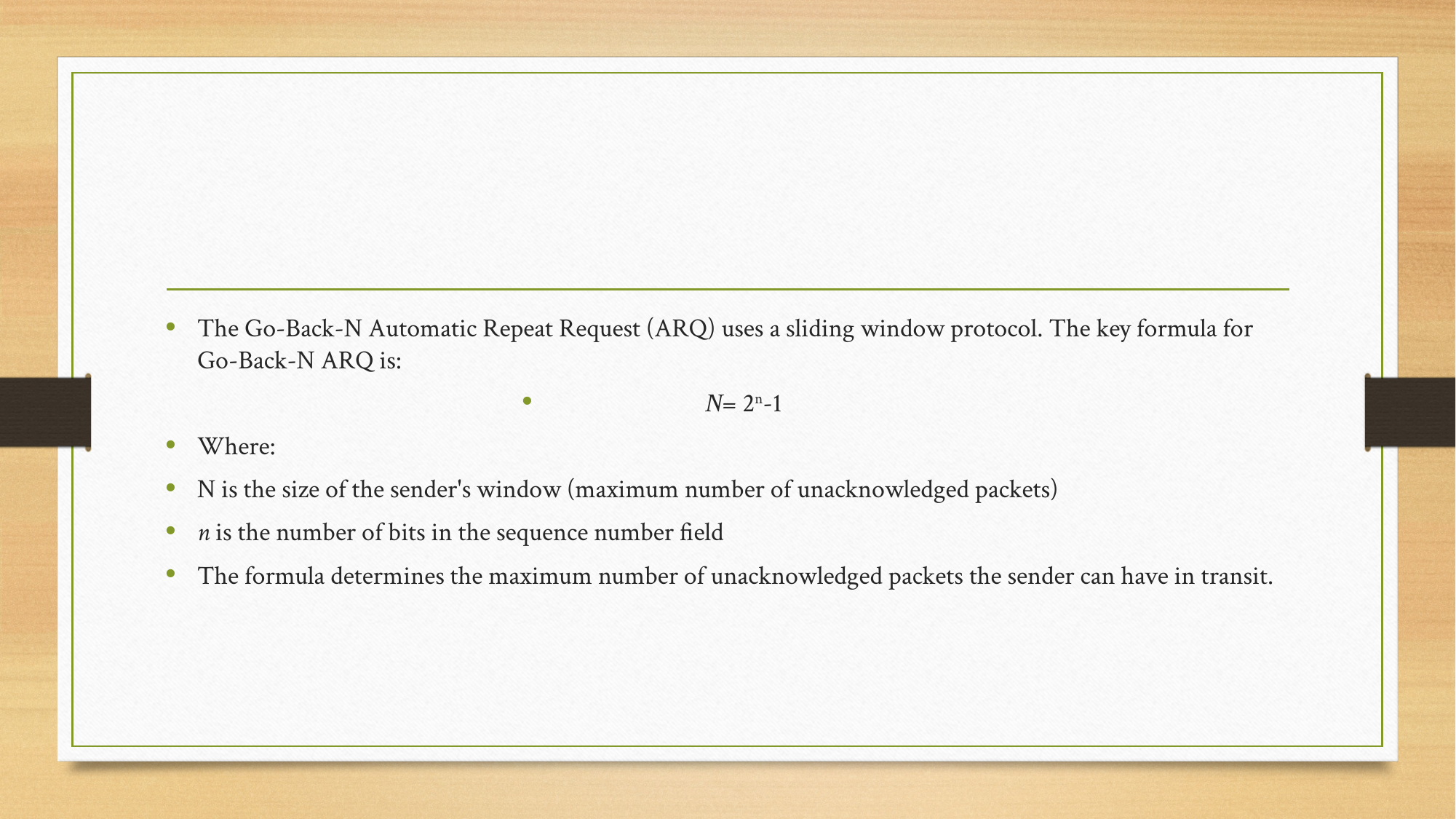

#
The Go-Back-N Automatic Repeat Request (ARQ) uses a sliding window protocol. The key formula for Go-Back-N ARQ is:
N= 2n-1
Where:
N is the size of the sender's window (maximum number of unacknowledged packets)
n is the number of bits in the sequence number field
The formula determines the maximum number of unacknowledged packets the sender can have in transit.